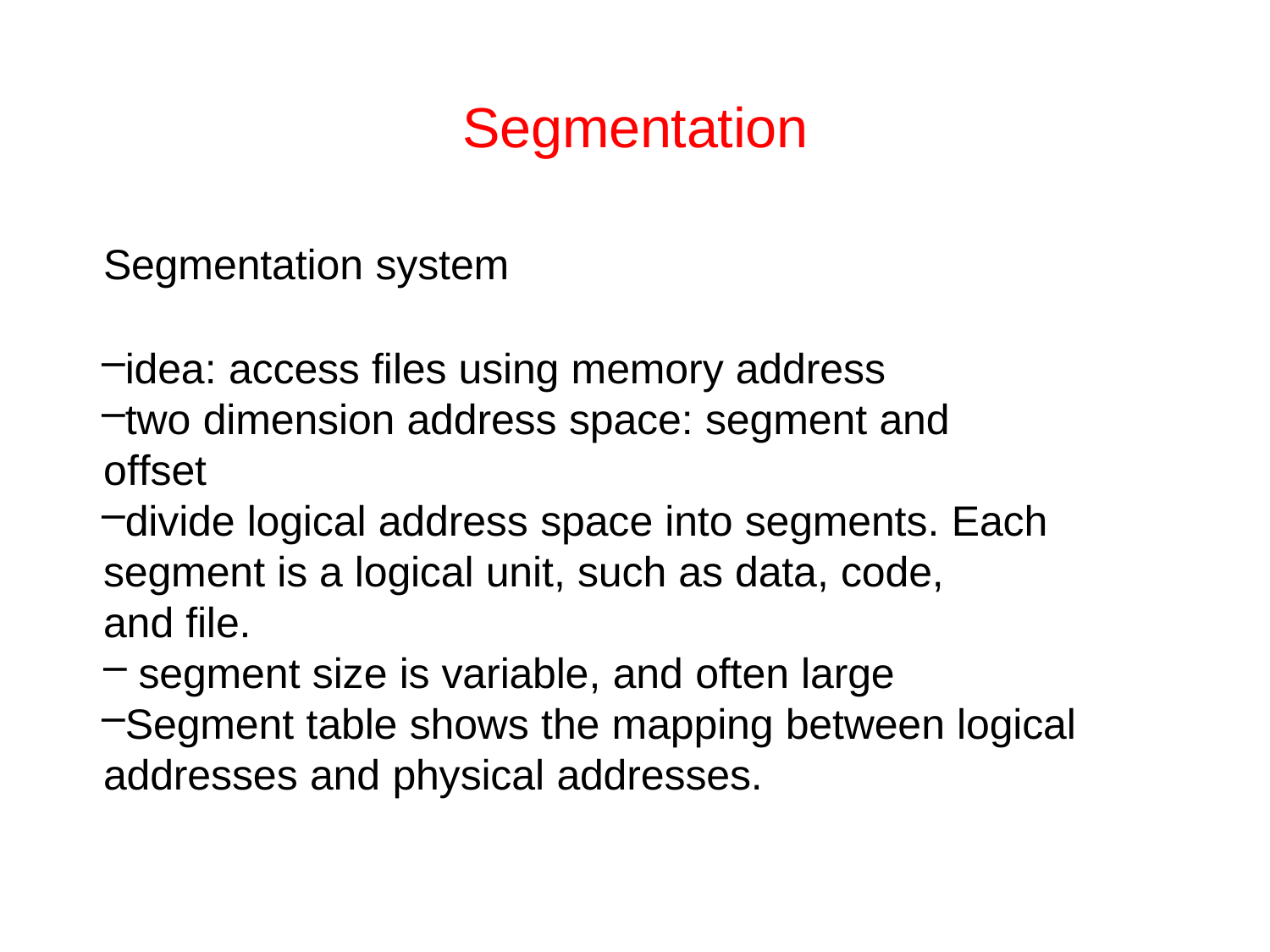

# Segmentation
Segmentation system

idea: access files using memory address
two dimension address space: segment and offset
divide logical address space into segments. Each segment is a logical unit, such as data, code,
and file.
segment size is variable, and often large
Segment table shows the mapping between logical addresses and physical addresses.